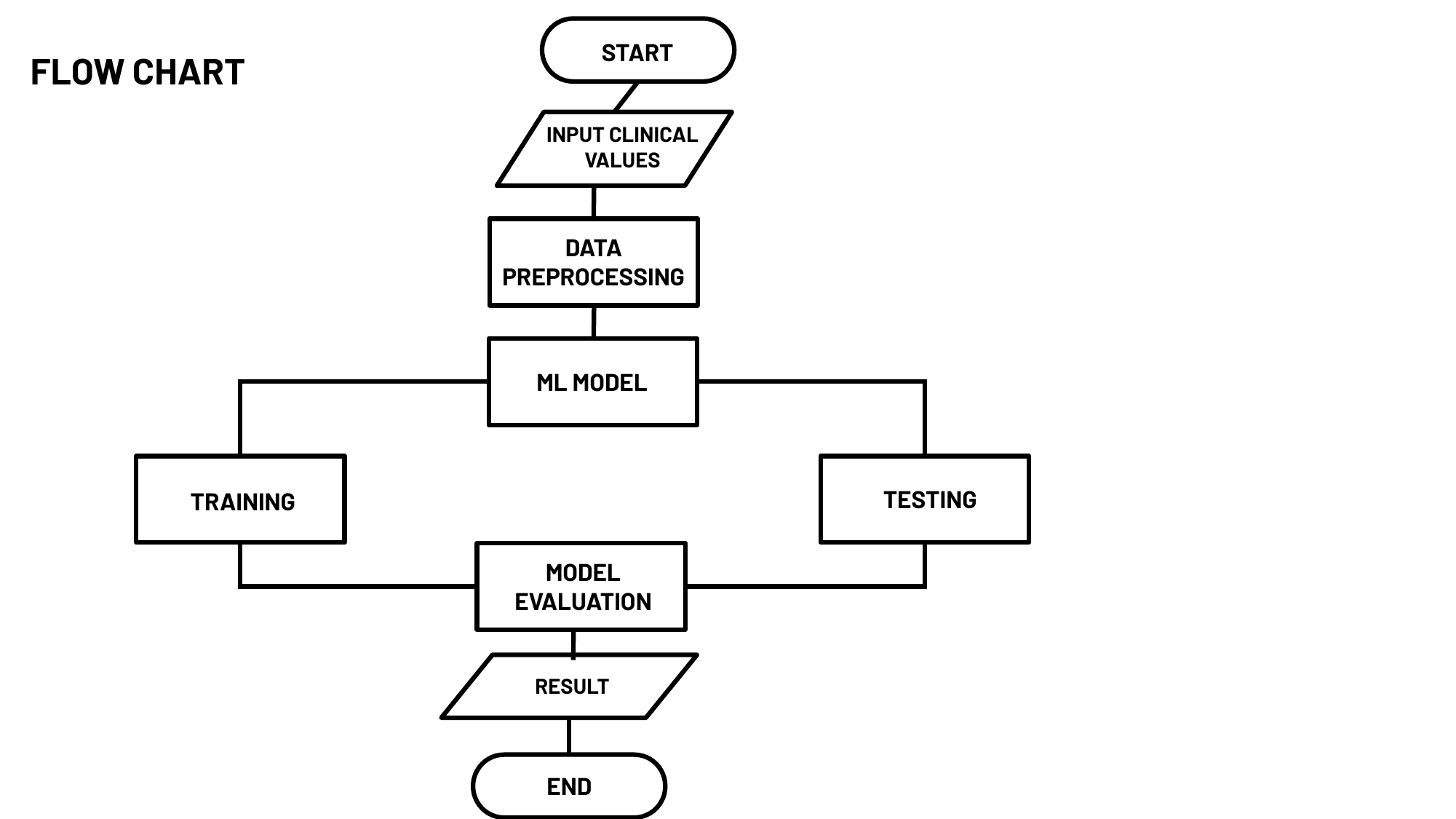

# FLOW CHART
START

INPUT CLINICAL VALUES

DATA PREPROCESSING

ML MODEL

TESTING
TRAINING

MODEL EVALUATION

RESULT

END